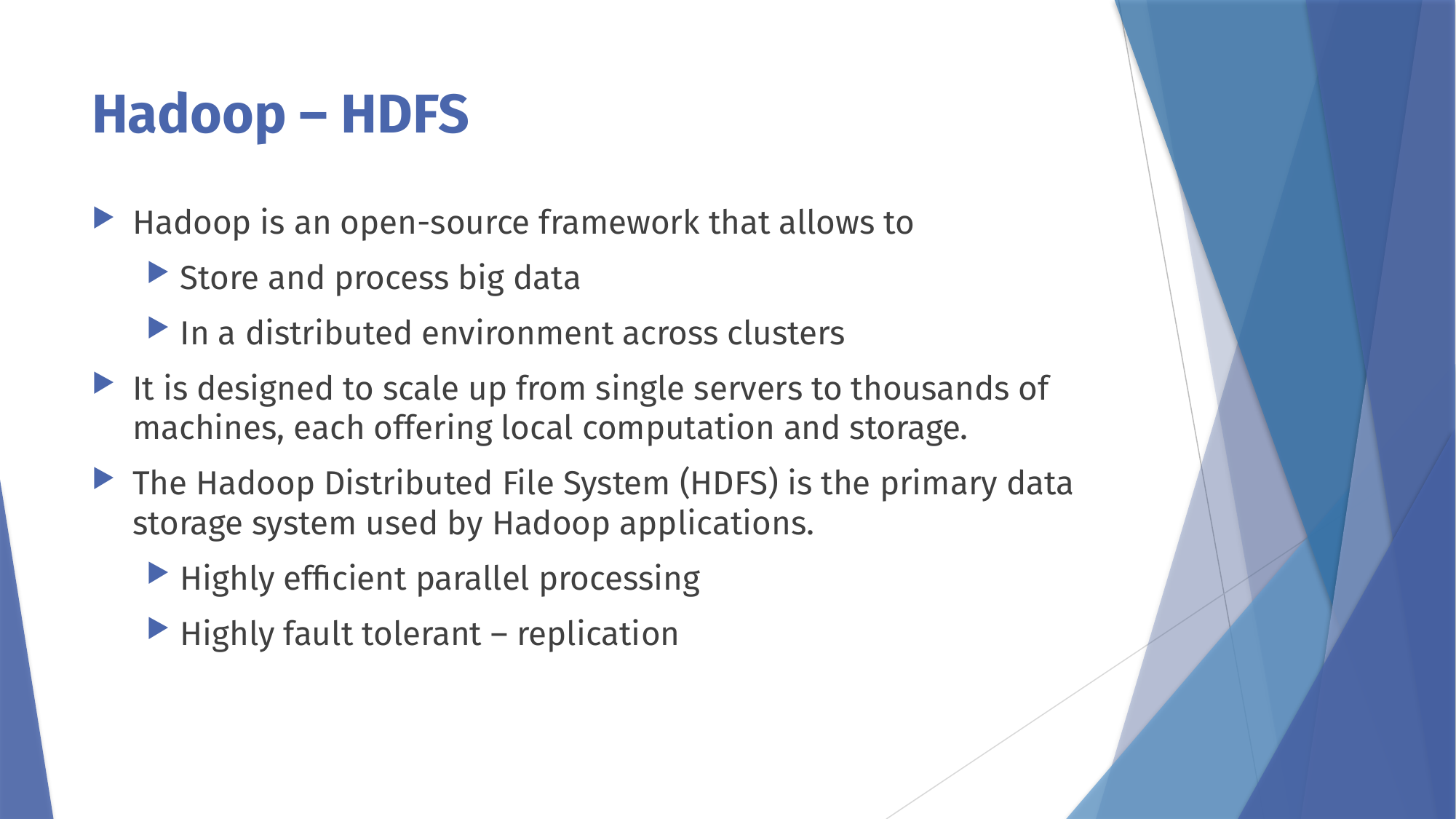

# Hadoop – HDFS
Hadoop is an open-source framework that allows to
Store and process big data
In a distributed environment across clusters
It is designed to scale up from single servers to thousands of machines, each offering local computation and storage.
The Hadoop Distributed File System (HDFS) is the primary data storage system used by Hadoop applications.
Highly efficient parallel processing
Highly fault tolerant – replication